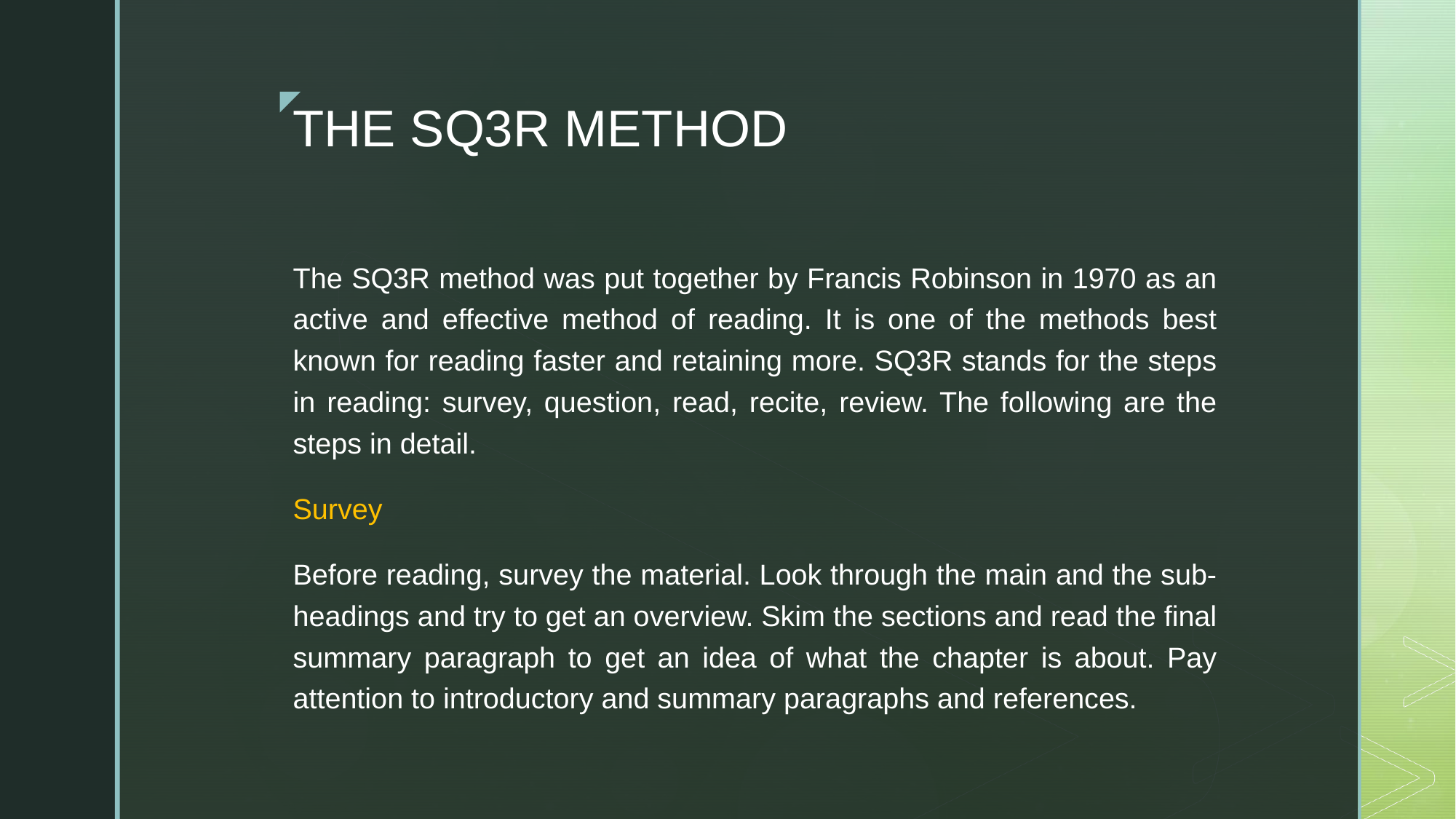

# THE SQ3R METHOD
The SQ3R method was put together by Francis Robinson in 1970 as an active and effective method of reading. It is one of the methods best known for reading faster and retaining more. SQ3R stands for the steps in reading: survey, question, read, recite, review. The following are the steps in detail.
Survey
Before reading, survey the material. Look through the main and the sub-headings and try to get an overview. Skim the sections and read the final summary paragraph to get an idea of what the chapter is about. Pay attention to introductory and summary paragraphs and references.